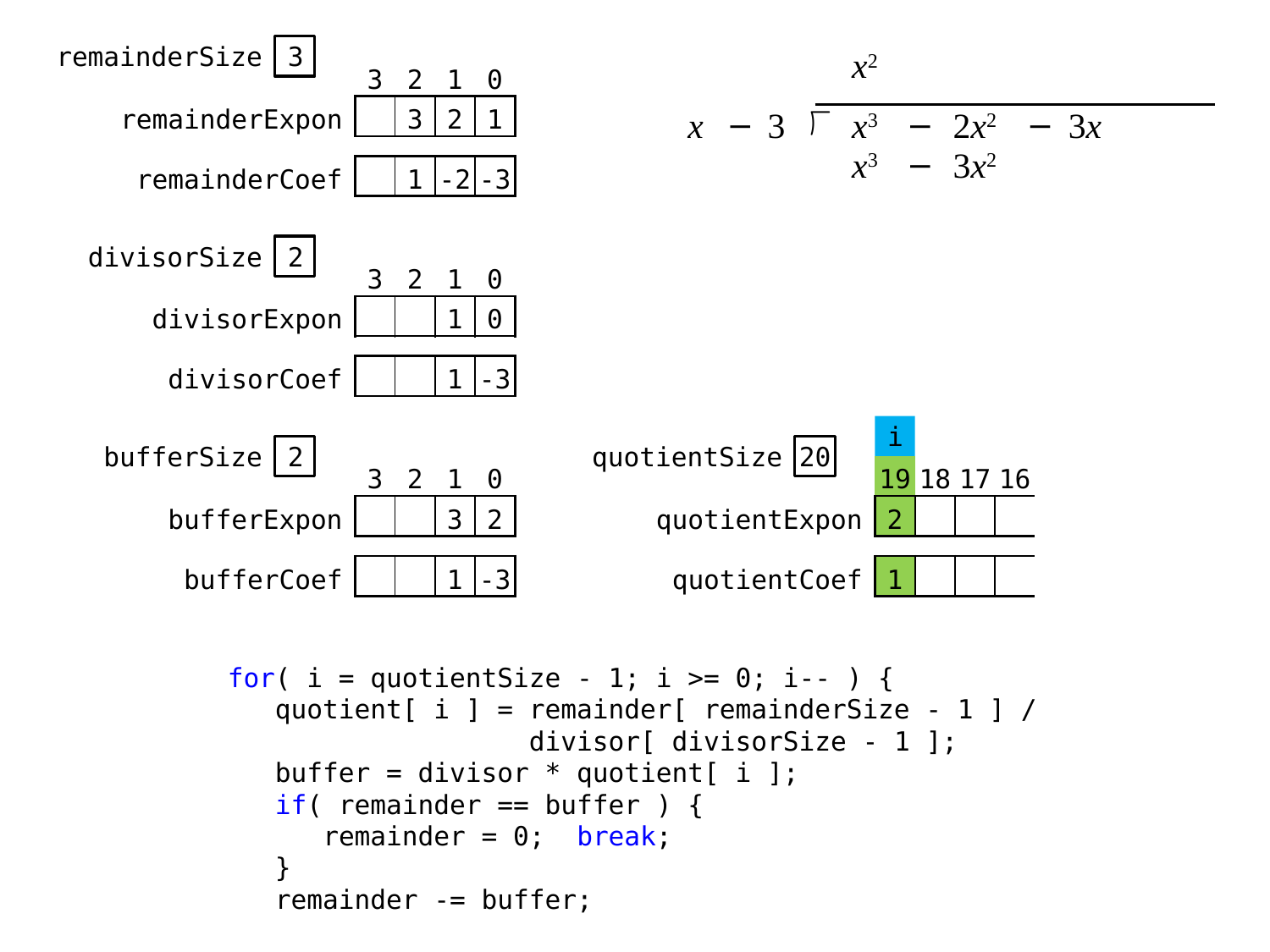

| x2 |  |  |  |  |
| --- | --- | --- | --- | --- |
remainderSize
3
|  | 3 | 2 | 1 | 0 |
| --- | --- | --- | --- | --- |
| remainderExpon |  | 3 | 2 | 1 |
| x | − | 3 | ⟌ | x3 | − | 2x2 | − | 3x |  |  |
| --- | --- | --- | --- | --- | --- | --- | --- | --- | --- | --- |
| x3 | − | 3x2 |
| --- | --- | --- |
| remainderCoef |  | 1 | -2 | -3 |
| --- | --- | --- | --- | --- |
divisorSize
2
|  | 3 | 2 | 1 | 0 |
| --- | --- | --- | --- | --- |
| divisorExpon |  |  | 1 | 0 |
| divisorCoef |  |  | 1 | -3 |
| --- | --- | --- | --- | --- |
i
bufferSize
2
quotientSize
20
|  | 3 | 2 | 1 | 0 |
| --- | --- | --- | --- | --- |
| bufferExpon |  |  | 3 | 2 |
|  | 19 | 18 | 17 | 16 |
| --- | --- | --- | --- | --- |
| quotientExpon | 2 |  |  |  |
| bufferCoef |  |  | 1 | -3 |
| --- | --- | --- | --- | --- |
| quotientCoef | 1 |  |  |  |
| --- | --- | --- | --- | --- |
for( i = quotientSize - 1; i >= 0; i-- ) {
   quotient[ i ] = remainder[ remainderSize - 1 ] /
                   divisor[ divisorSize - 1 ];
   buffer = divisor * quotient[ i ];
   if( remainder == buffer ) {
      remainder = 0;  break;
   }
   remainder -= buffer;